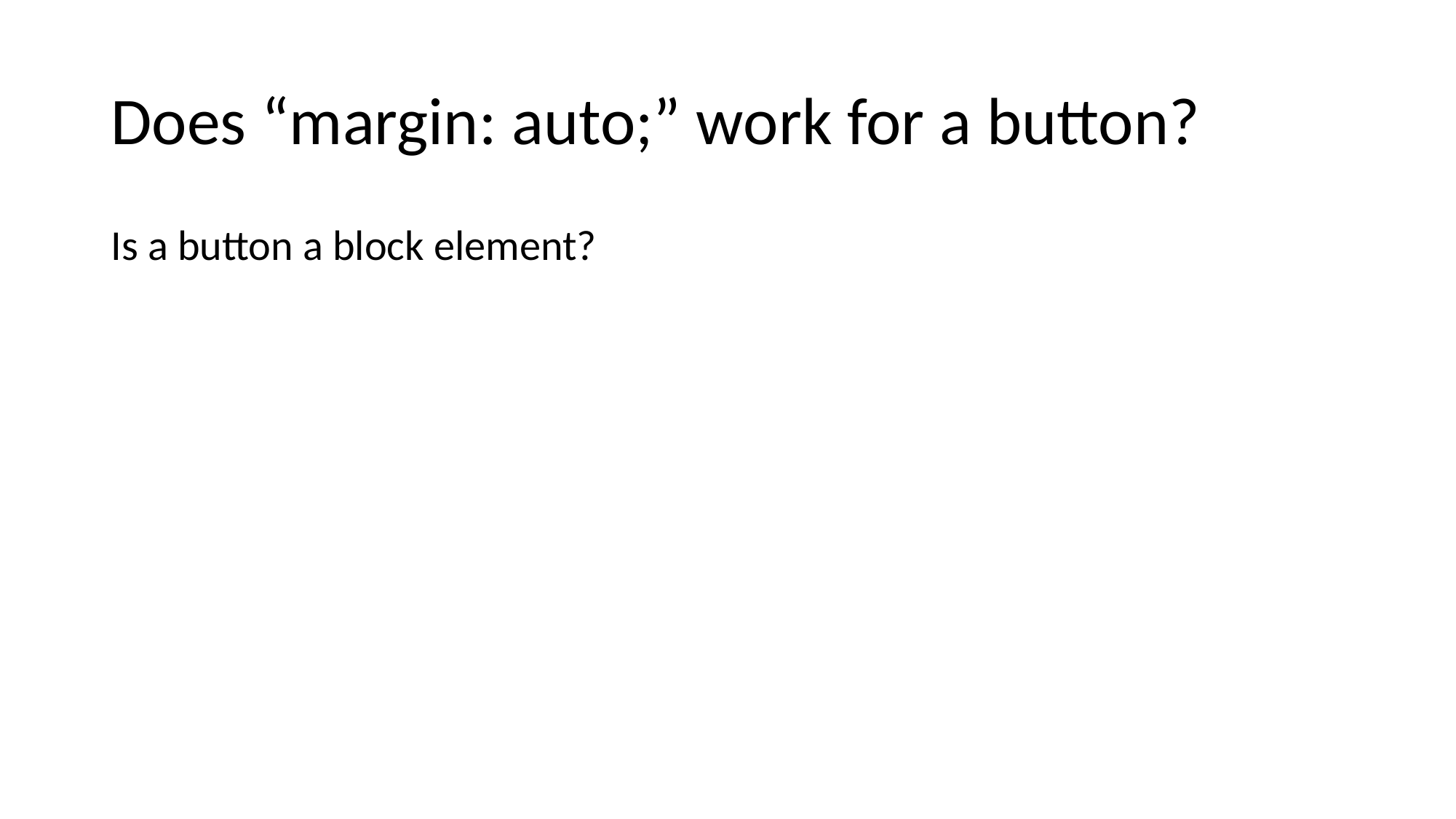

# Does “margin: auto;” work for a button?
Is a button a block element?